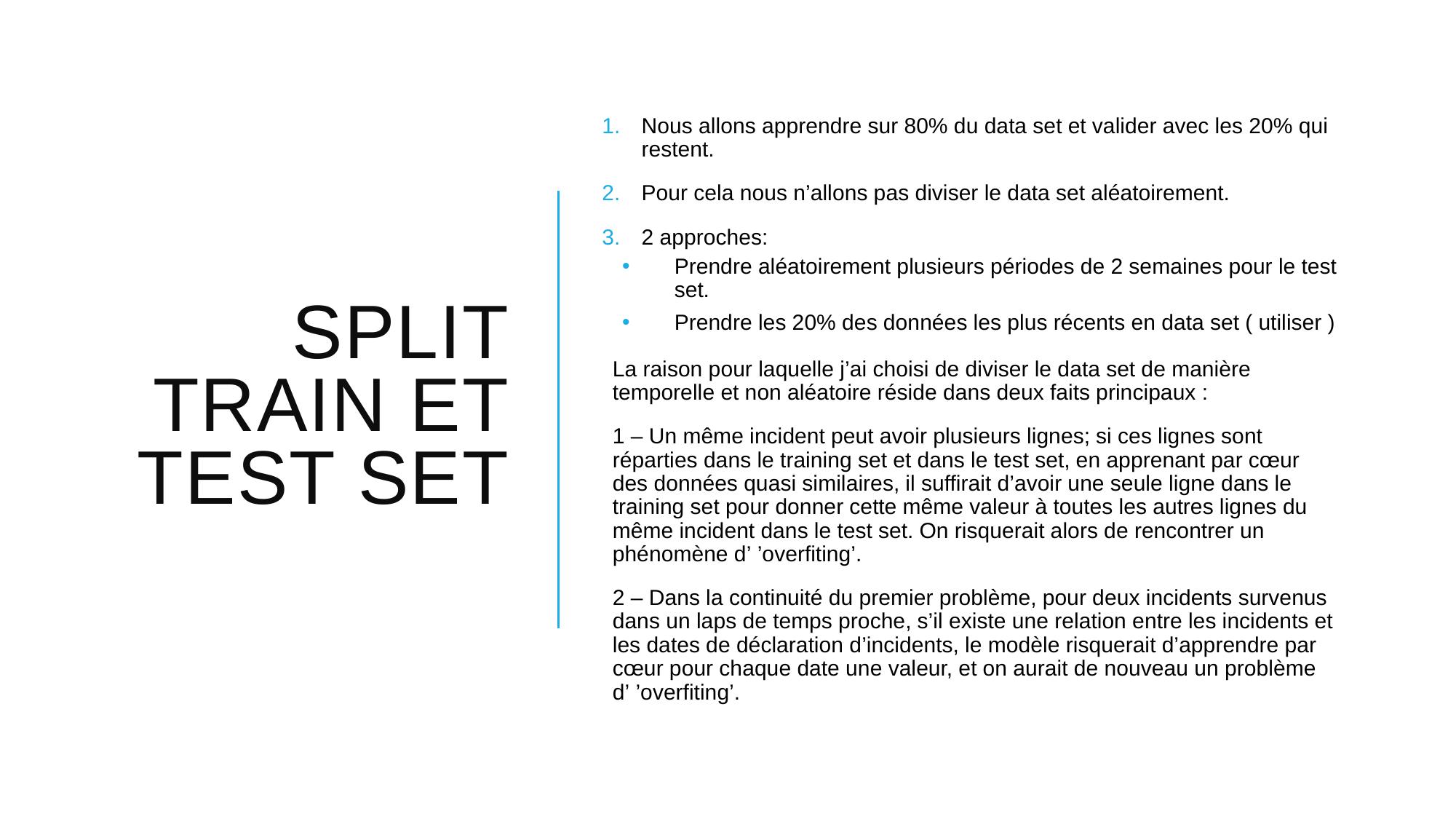

# Split train et test set
Nous allons apprendre sur 80% du data set et valider avec les 20% qui restent.
Pour cela nous n’allons pas diviser le data set aléatoirement.
2 approches:
Prendre aléatoirement plusieurs périodes de 2 semaines pour le test set.
Prendre les 20% des données les plus récents en data set ( utiliser )
La raison pour laquelle j’ai choisi de diviser le data set de manière temporelle et non aléatoire réside dans deux faits principaux :
1 – Un même incident peut avoir plusieurs lignes; si ces lignes sont réparties dans le training set et dans le test set, en apprenant par cœur des données quasi similaires, il suffirait d’avoir une seule ligne dans le training set pour donner cette même valeur à toutes les autres lignes du même incident dans le test set. On risquerait alors de rencontrer un phénomène d’ ’overfiting’.
2 – Dans la continuité du premier problème, pour deux incidents survenus dans un laps de temps proche, s’il existe une relation entre les incidents et les dates de déclaration d’incidents, le modèle risquerait d’apprendre par cœur pour chaque date une valeur, et on aurait de nouveau un problème d’ ’overfiting’.